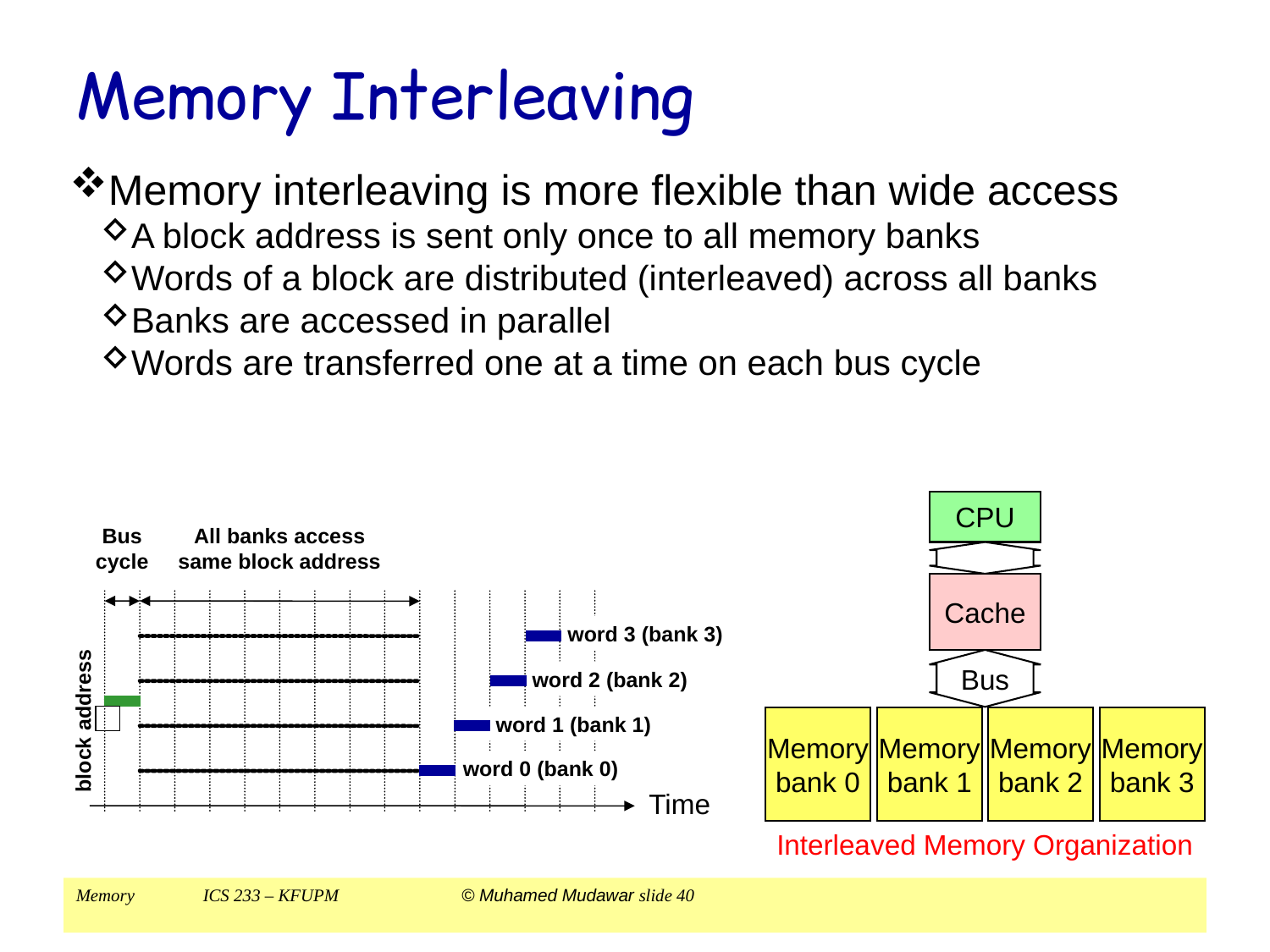

Memory Interleaving
Memory interleaving is more flexible than wide access
A block address is sent only once to all memory banks
Words of a block are distributed (interleaved) across all banks
Banks are accessed in parallel
Words are transferred one at a time on each bus cycle
CPU
Bus
cycle
All banks access
same block address

Cache

word 3 (bank 3)

Bus
word 2 (bank 2)

word 1 (bank 1)
Memory
bank 0
Memory
bank 1
Memory
bank 2
Memory
bank 3
block address

word 0 (bank 0)

Time

Interleaved Memory Organization